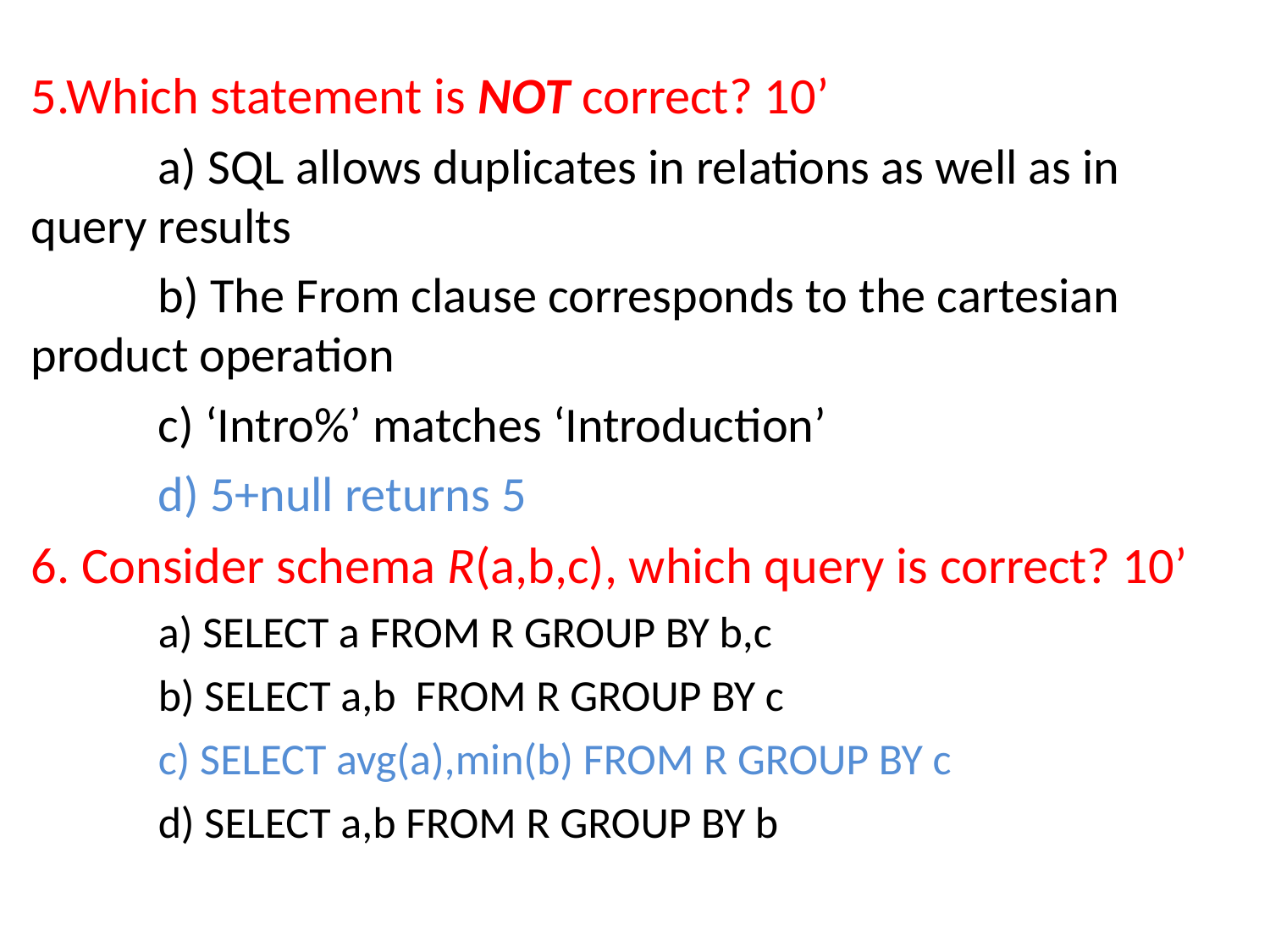

5.Which statement is NOT correct? 10’
	a) SQL allows duplicates in relations as well as in 	    query results
	b) The From clause corresponds to the cartesian product operation
	c) ‘Intro%’ matches ‘Introduction’
	d) 5+null returns 5
6. Consider schema R(a,b,c), which query is correct? 10’
	a) SELECT a FROM R GROUP BY b,c
	b) SELECT a,b  FROM R GROUP BY c
	c) SELECT avg(a),min(b) FROM R GROUP BY c
	d) SELECT a,b FROM R GROUP BY b